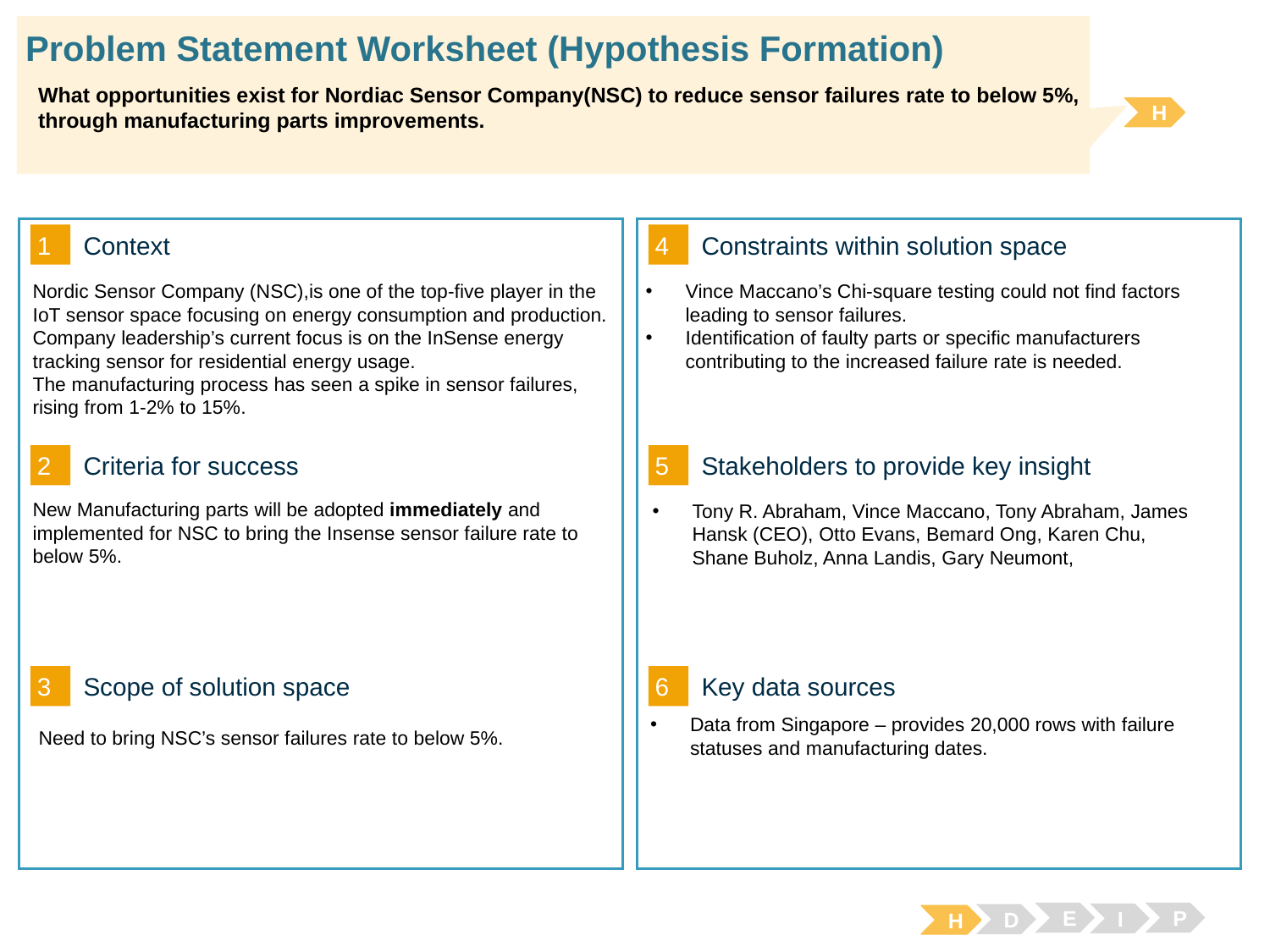

# Problem Statement Worksheet (Hypothesis Formation)
What opportunities exist for Nordiac Sensor Company(NSC) to reduce sensor failures rate to below 5%,
through manufacturing parts improvements.
H

1
4
Context
Constraints within solution space
Vince Maccano’s Chi-square testing could not find factors leading to sensor failures.
Identification of faulty parts or specific manufacturers contributing to the increased failure rate is needed.

Nordic Sensor Company (NSC),is one of the top-five player in the IoT sensor space focusing on energy consumption and production.
Company leadership’s current focus is on the InSense energy tracking sensor for residential energy usage. ​
The manufacturing process has seen a spike in sensor failures, rising from 1-2% to 15%.

2
5
Criteria for success
Stakeholders to provide key insight
New Manufacturing parts will be adopted immediately and implemented for NSC to bring the Insense sensor failure rate to below 5%.
Tony R. Abraham, Vince Maccano, Tony Abraham, James Hansk (CEO), Otto Evans, Bemard Ong, Karen Chu, Shane Buholz, Anna Landis, Gary Neumont,

3
6
Key data sources
Scope of solution space
Data from Singapore – provides 20,000 rows with failure statuses and manufacturing dates.

Need to bring NSC’s sensor failures rate to below 5%.
E
P
I
D
H